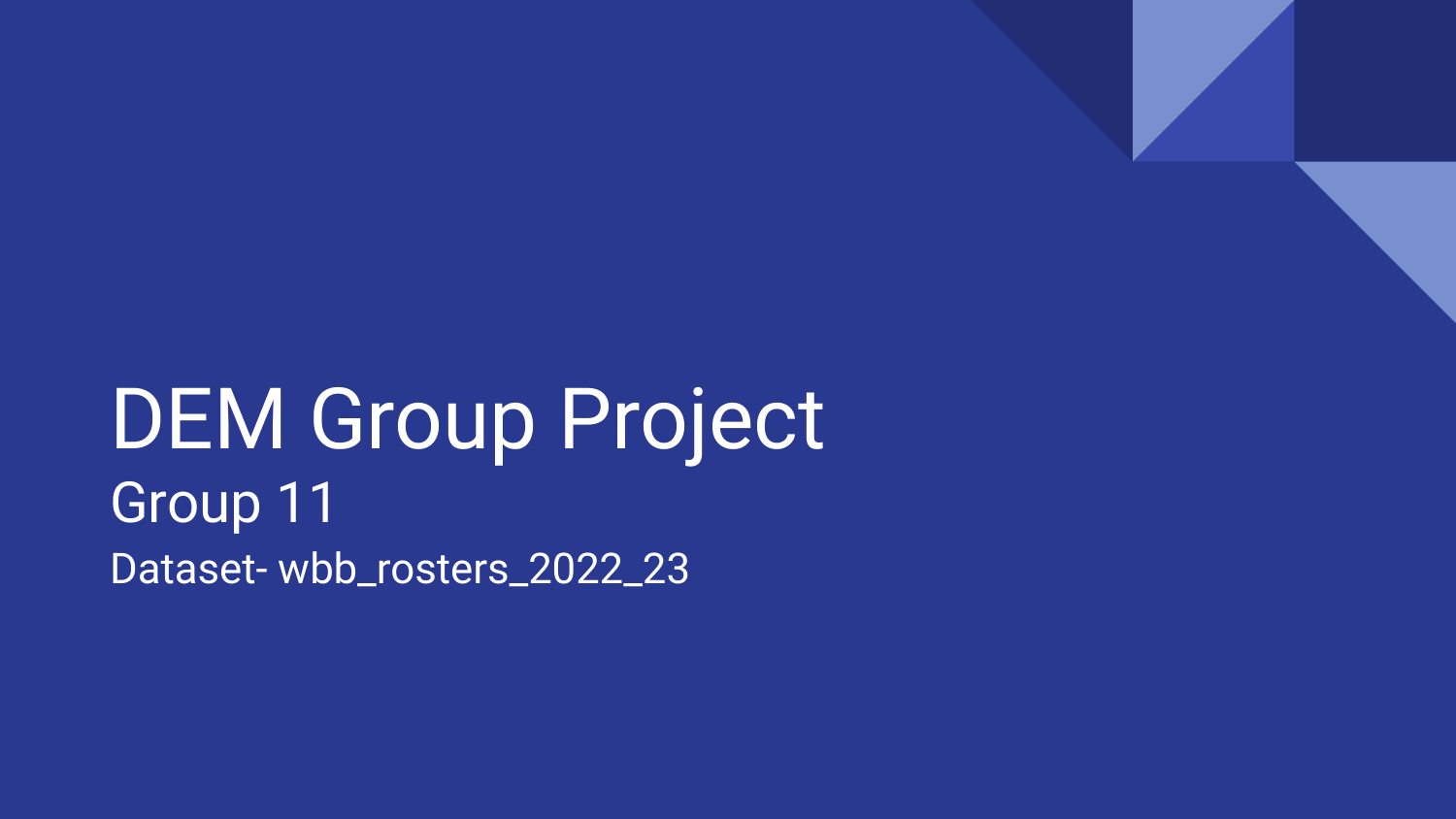

# DEM Group Project
Group 11
Dataset- wbb_rosters_2022_23